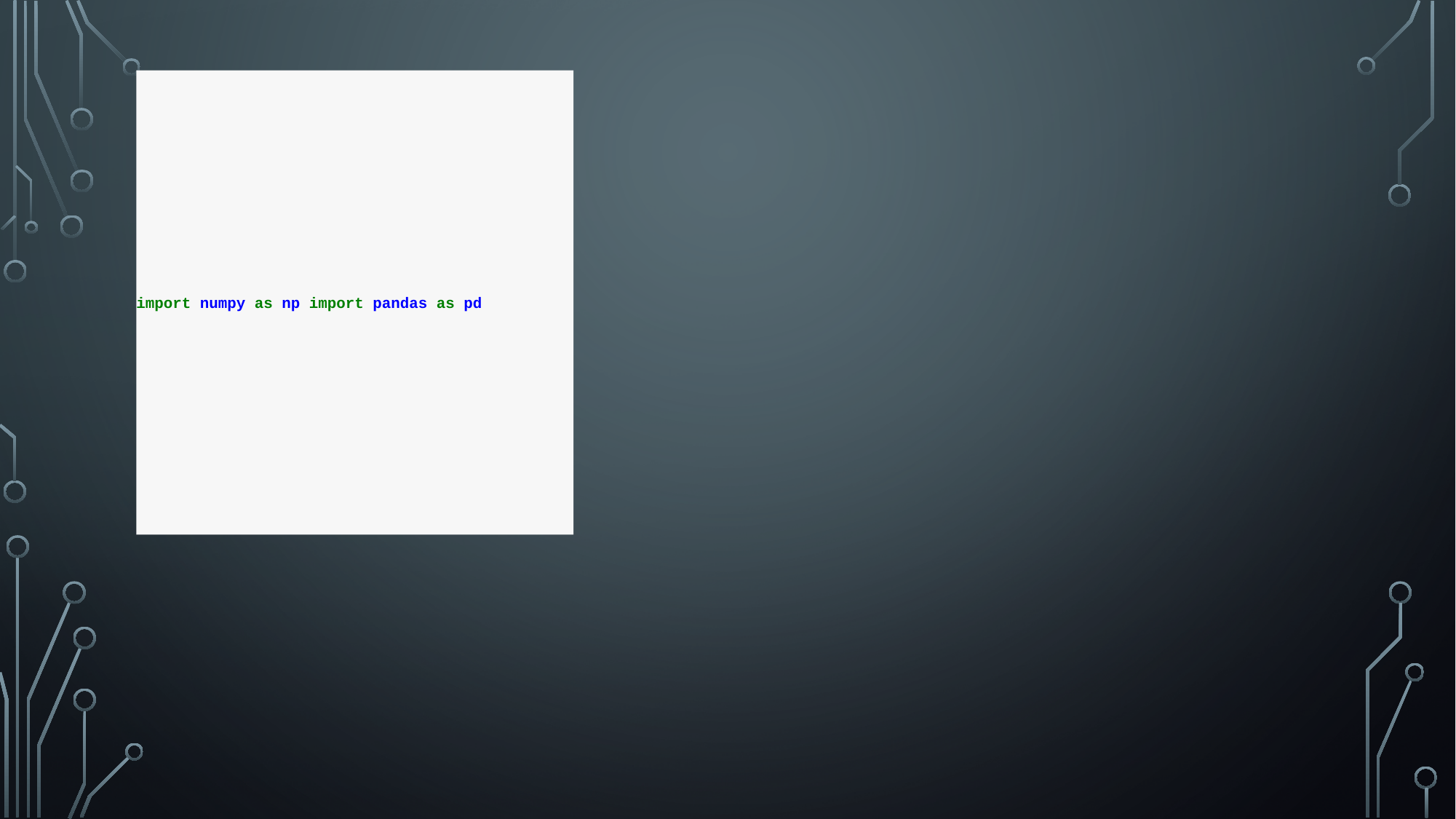

#
import numpy as np import pandas as pd